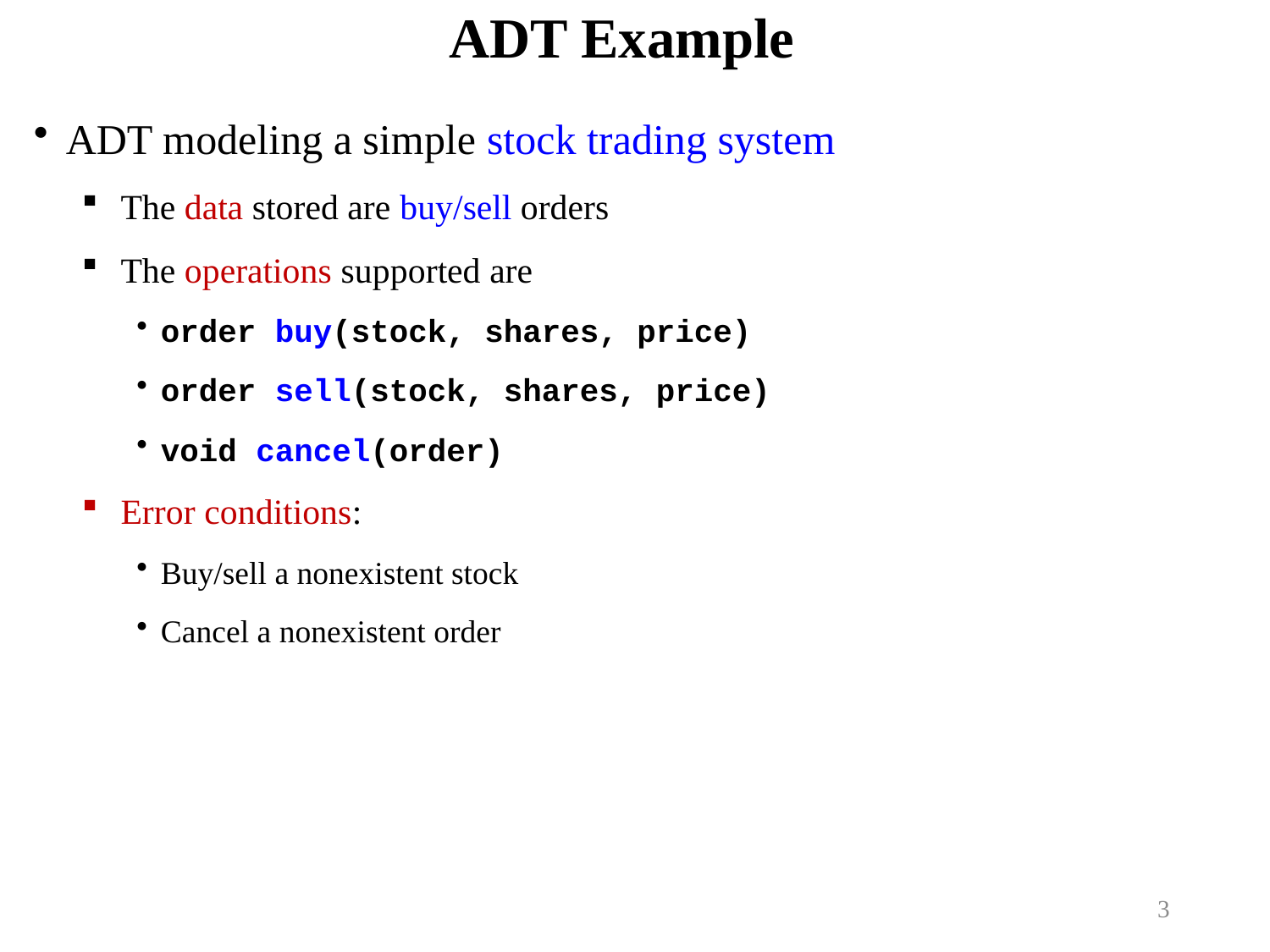

# ADT Example
ADT modeling a simple stock trading system
The data stored are buy/sell orders
The operations supported are
order buy(stock, shares, price)
order sell(stock, shares, price)
void cancel(order)
Error conditions:
Buy/sell a nonexistent stock
Cancel a nonexistent order

3